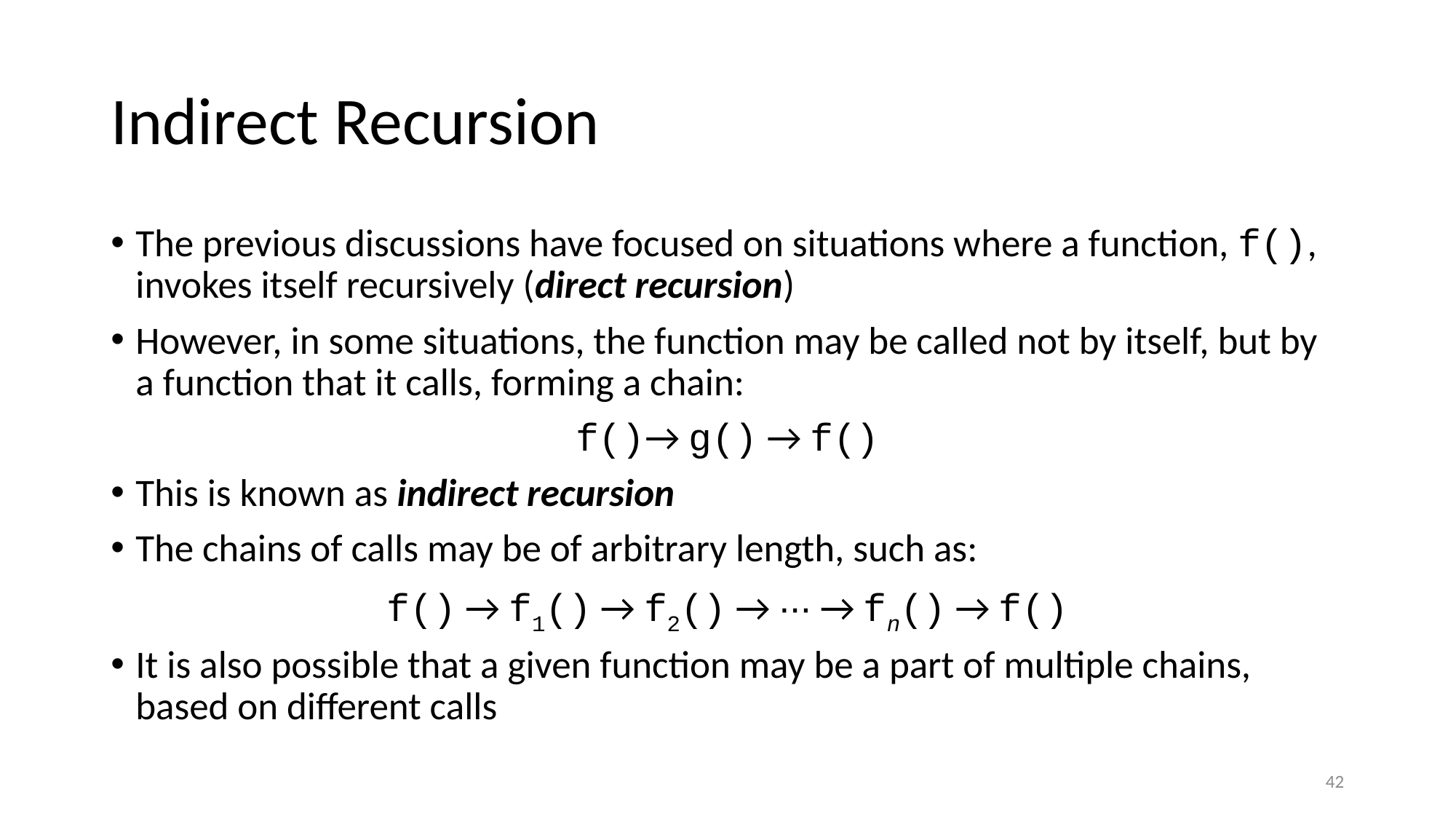

# Indirect Recursion
The previous discussions have focused on situations where a function, f(), invokes itself recursively (direct recursion)
However, in some situations, the function may be called not by itself, but by a function that it calls, forming a chain:
f()→ g() → f()
This is known as indirect recursion
The chains of calls may be of arbitrary length, such as:
f() → f1() → f2() → ∙∙∙ → fn() → f()
It is also possible that a given function may be a part of multiple chains, based on different calls
42